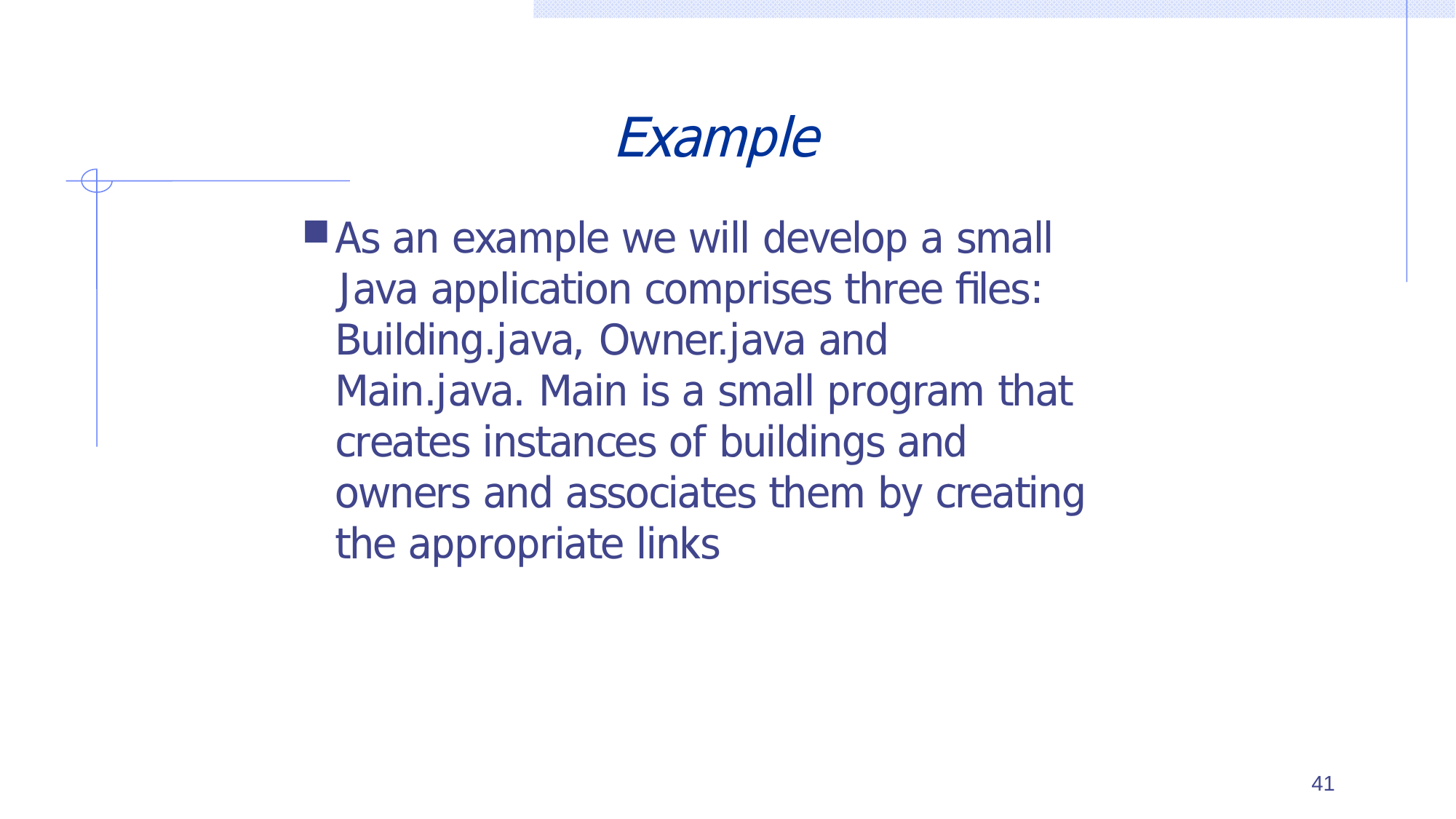

# Example
As an example we will develop a small
Java application comprises three files:
Building.java, Owner.java and
Main.java. Main is a small program that
creates instances of buildings and
owners and associates them by creating
the appropriate links

41